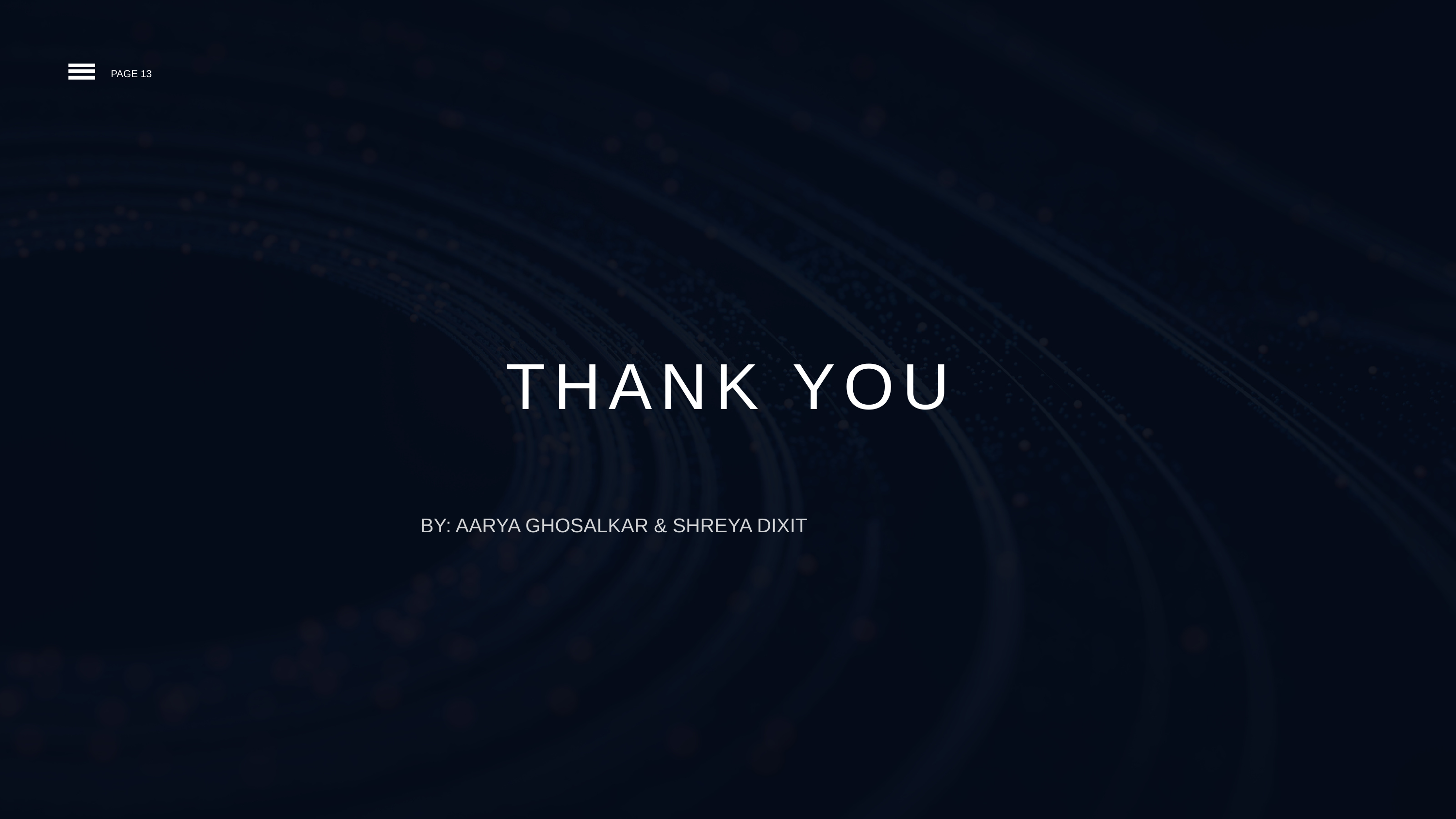

PAGE 13
THANK YOU
BY: AARYA GHOSALKAR & SHREYA DIXIT